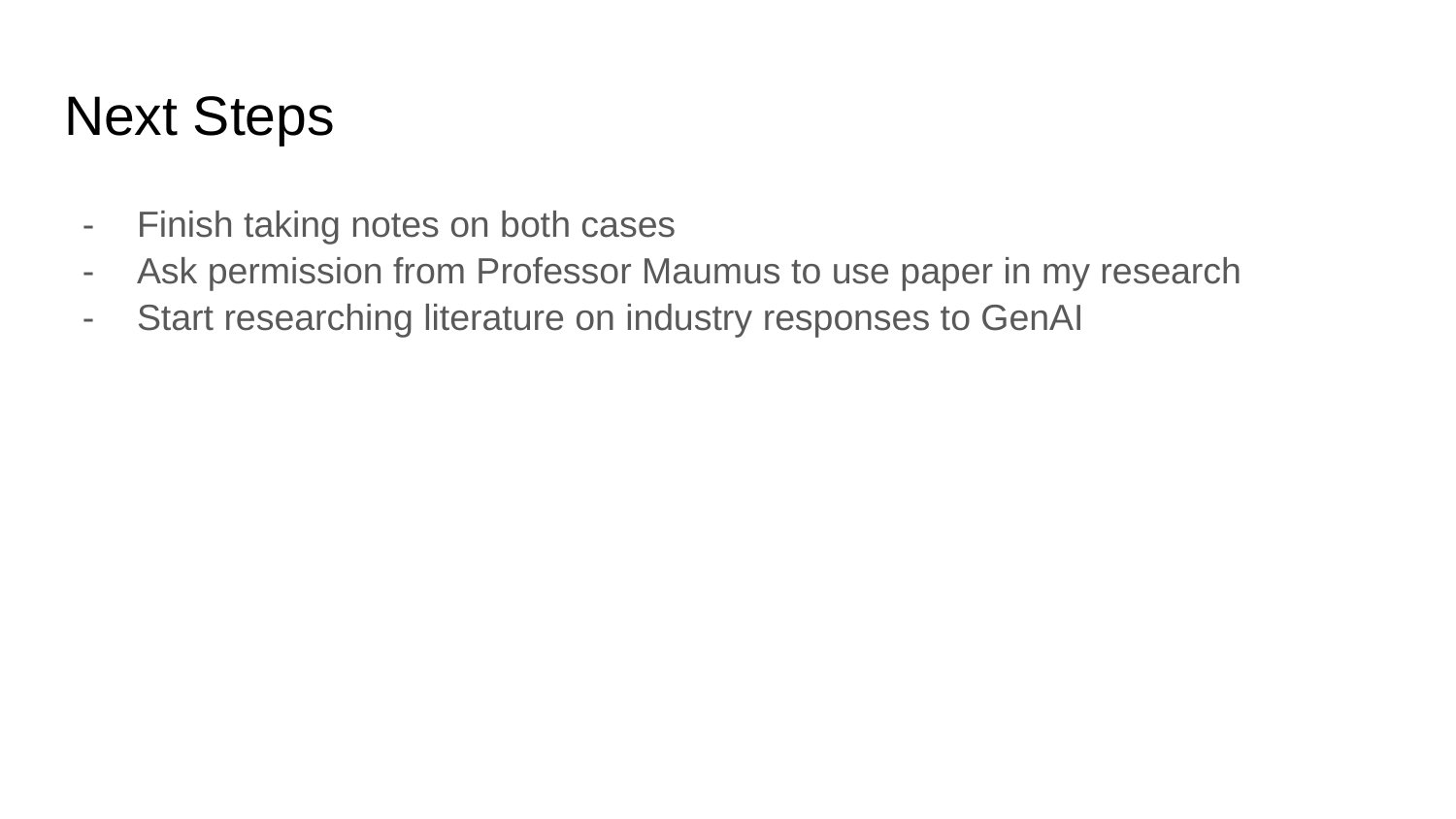

# Next Steps
Finish taking notes on both cases
Ask permission from Professor Maumus to use paper in my research
Start researching literature on industry responses to GenAI